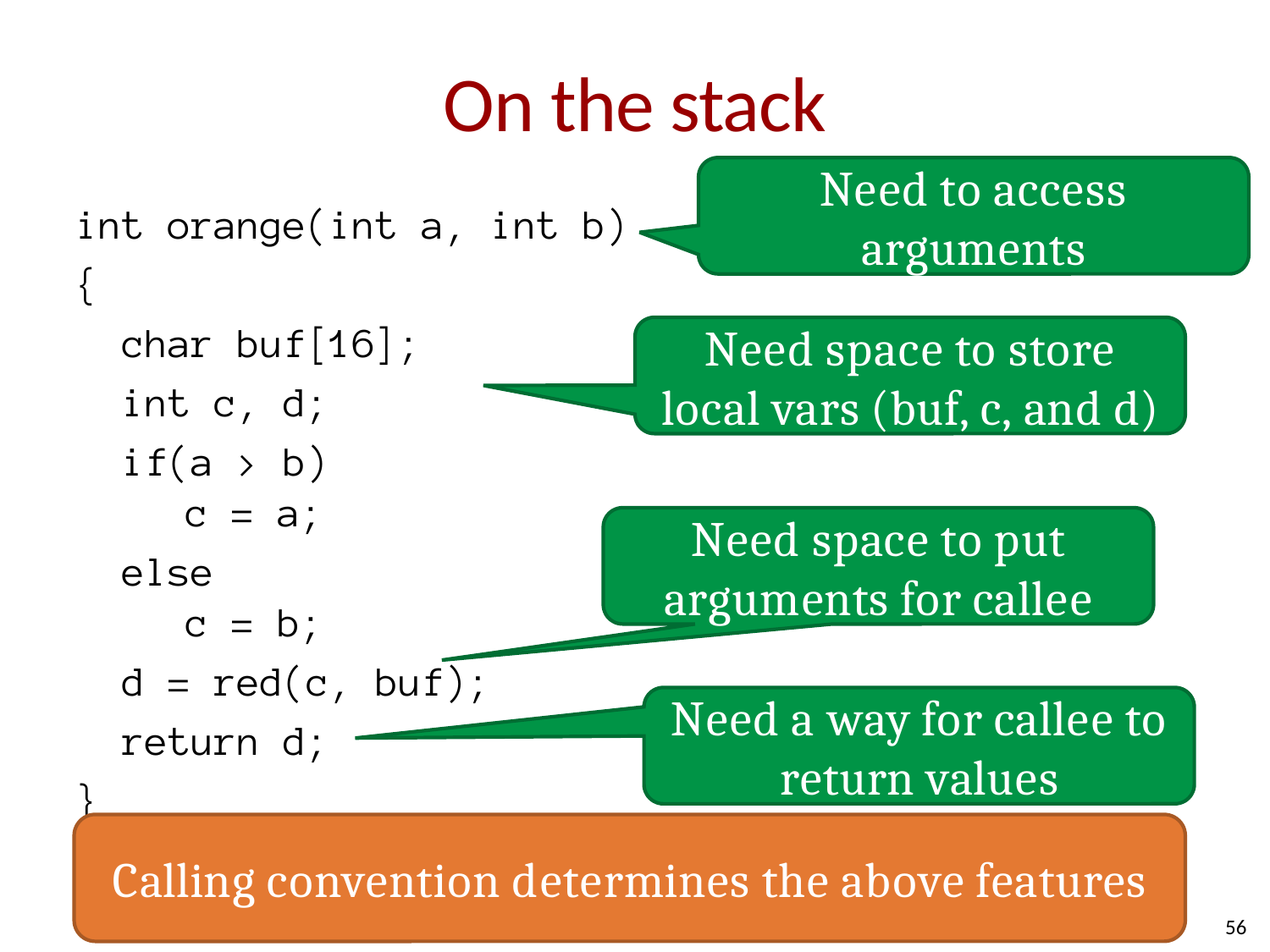

# On the stack
Need to access arguments
int orange(int a, int b)
{
  char buf[16];
  int c, d;
  if(a > b)
   c = a;
  else
   c = b;
  d = red(c, buf);
  return d;
}
Need space to store
local vars (buf, c, and d)
Need space to put arguments for callee
Need a way for callee to return values
Calling convention determines the above features
56